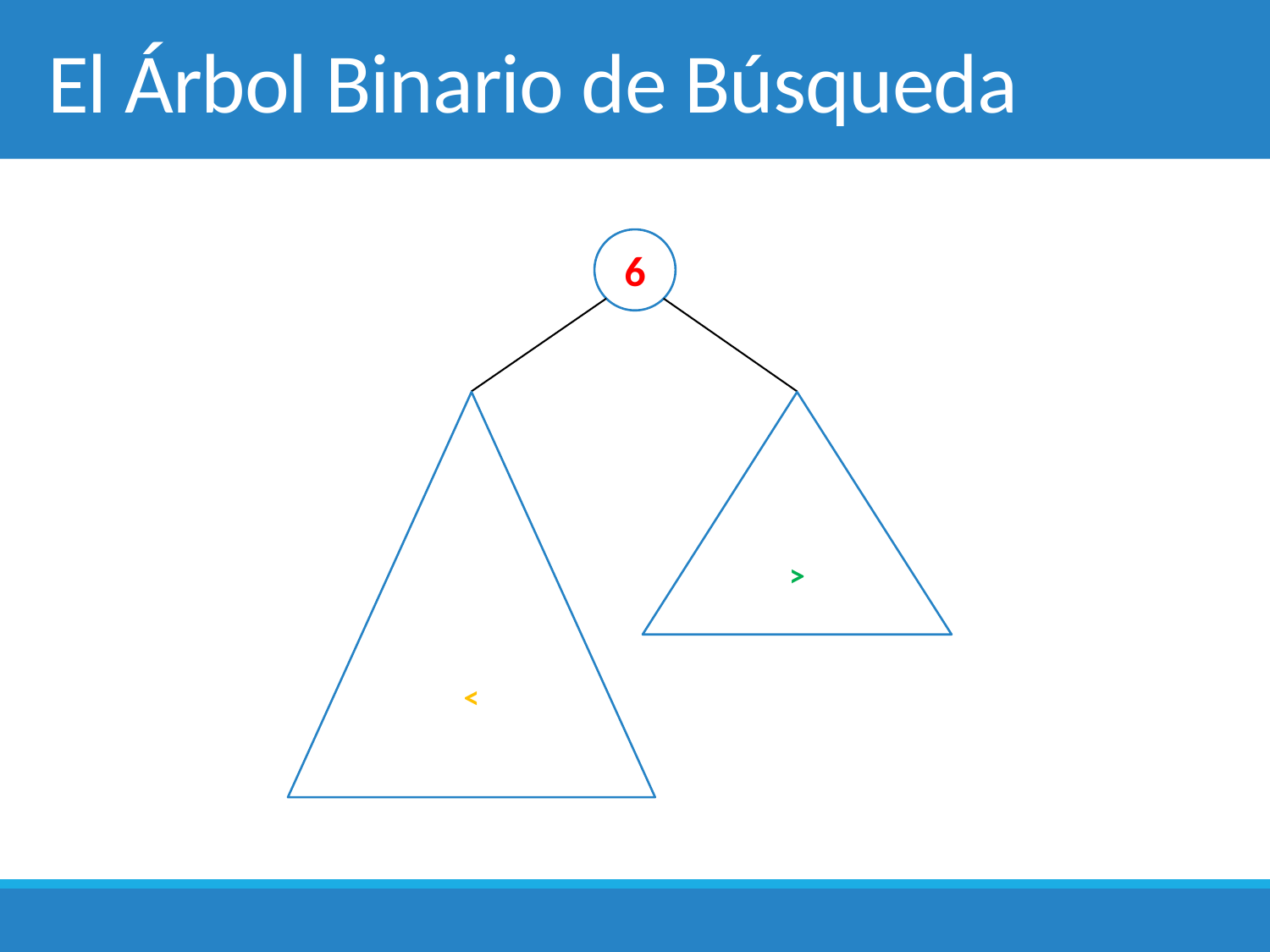

# El Árbol Binario de Búsqueda
6
<
>